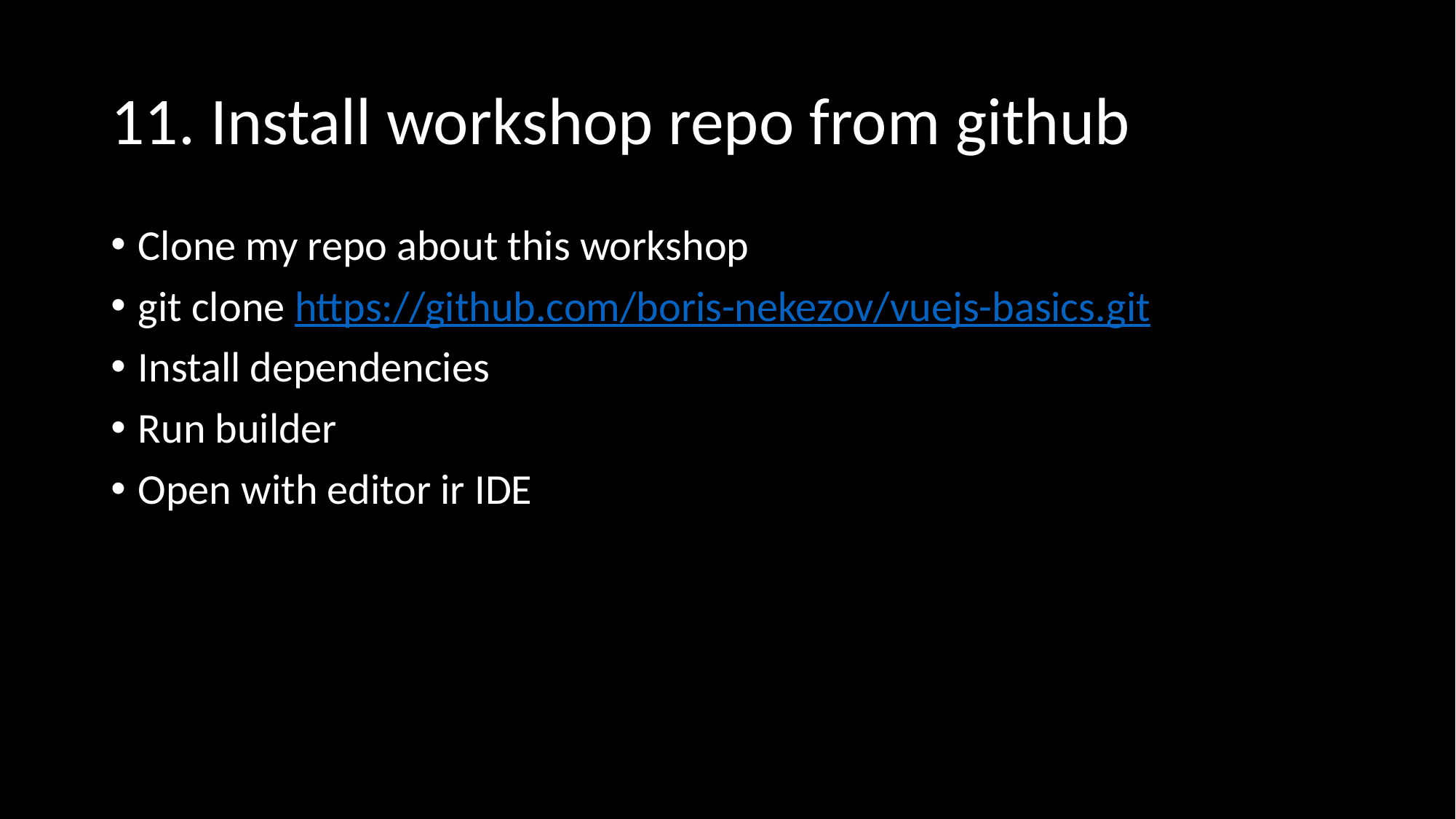

# 11. Install workshop repo from github
Clone my repo about this workshop
git clone https://github.com/boris-nekezov/vuejs-basics.git
Install dependencies
Run builder
Open with editor ir IDE